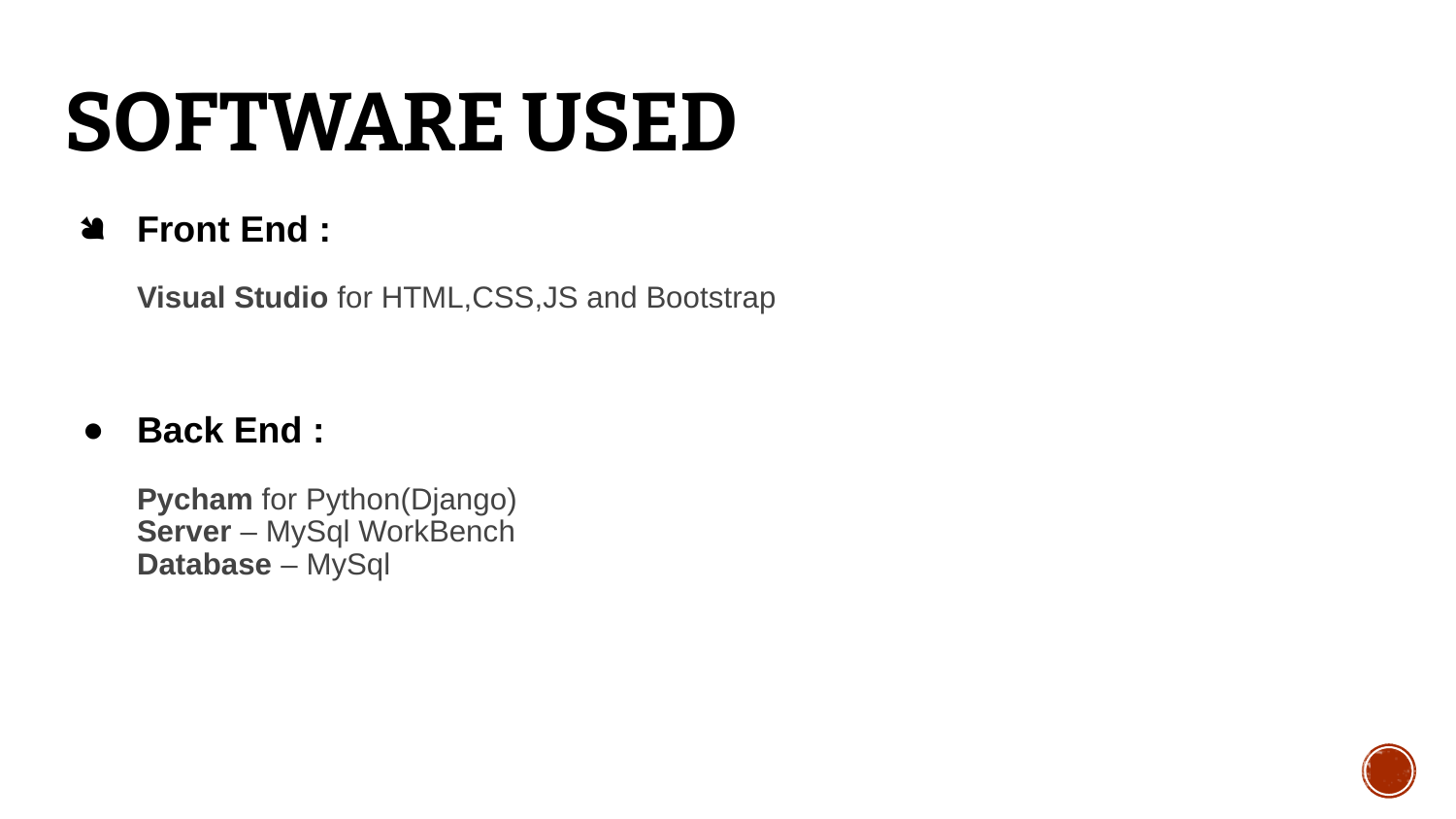

# Software Used
Front End :
Visual Studio for HTML,CSS,JS and Bootstrap

Back End :
Pycham for Python(Django)
Server – MySql WorkBench
Database – MySql